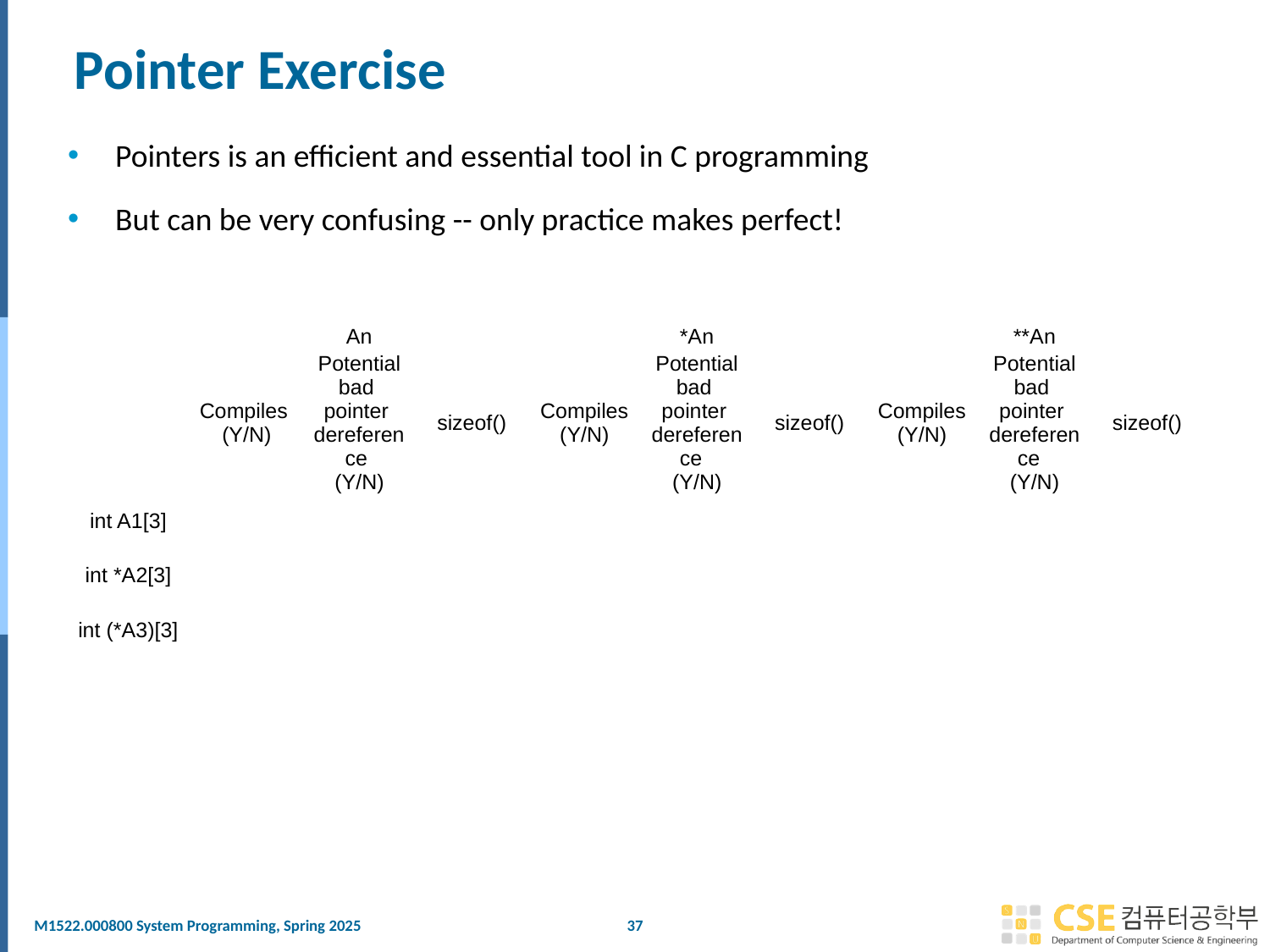

# Pointer Exercise
Pointers is an efficient and essential tool in C programming
But can be very confusing -- only practice makes perfect!

|  | An |  |  | \*An |  |  | \*\*An |  |  |
| --- | --- | --- | --- | --- | --- | --- | --- | --- | --- |
|  | Compiles (Y/N) | Potential bad pointer dereference (Y/N) | sizeof() | Compiles (Y/N) | Potential bad pointer dereference (Y/N) | sizeof() | Compiles (Y/N) | Potential bad pointer dereference (Y/N) | sizeof() |
| int A1[3] |  |  |  |  |  |  |  |  |  |
| int \*A2[3] |  |  |  |  |  |  |  |  |  |
| int (\*A3)[3] |  |  |  |  |  |  |  |  |  |